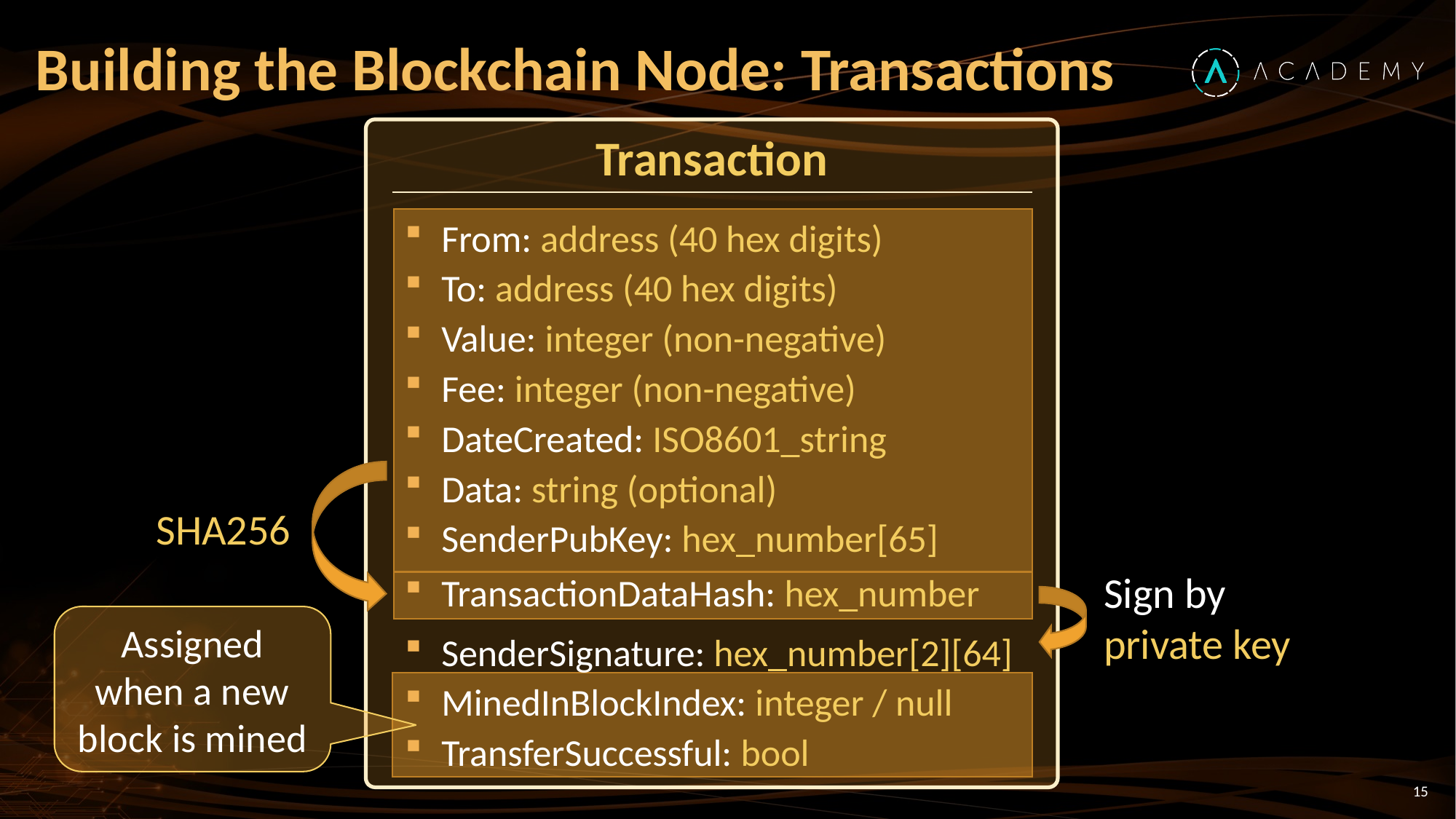

# Building the Blockchain Node: Transactions
Transaction

From: address (40 hex digits)
To: address (40 hex digits)
Value: integer (non-negative)
Fee: integer (non-negative)
DateCreated: ISO8601_string
Data: string (optional)
SenderPubKey: hex_number[65]
TransactionDataHash: hex_number
SenderSignature: hex_number[2][64]
MinedInBlockIndex: integer / null
TransferSuccessful: bool

SHA256
Sign by private key

Assigned when a new block is mined

15